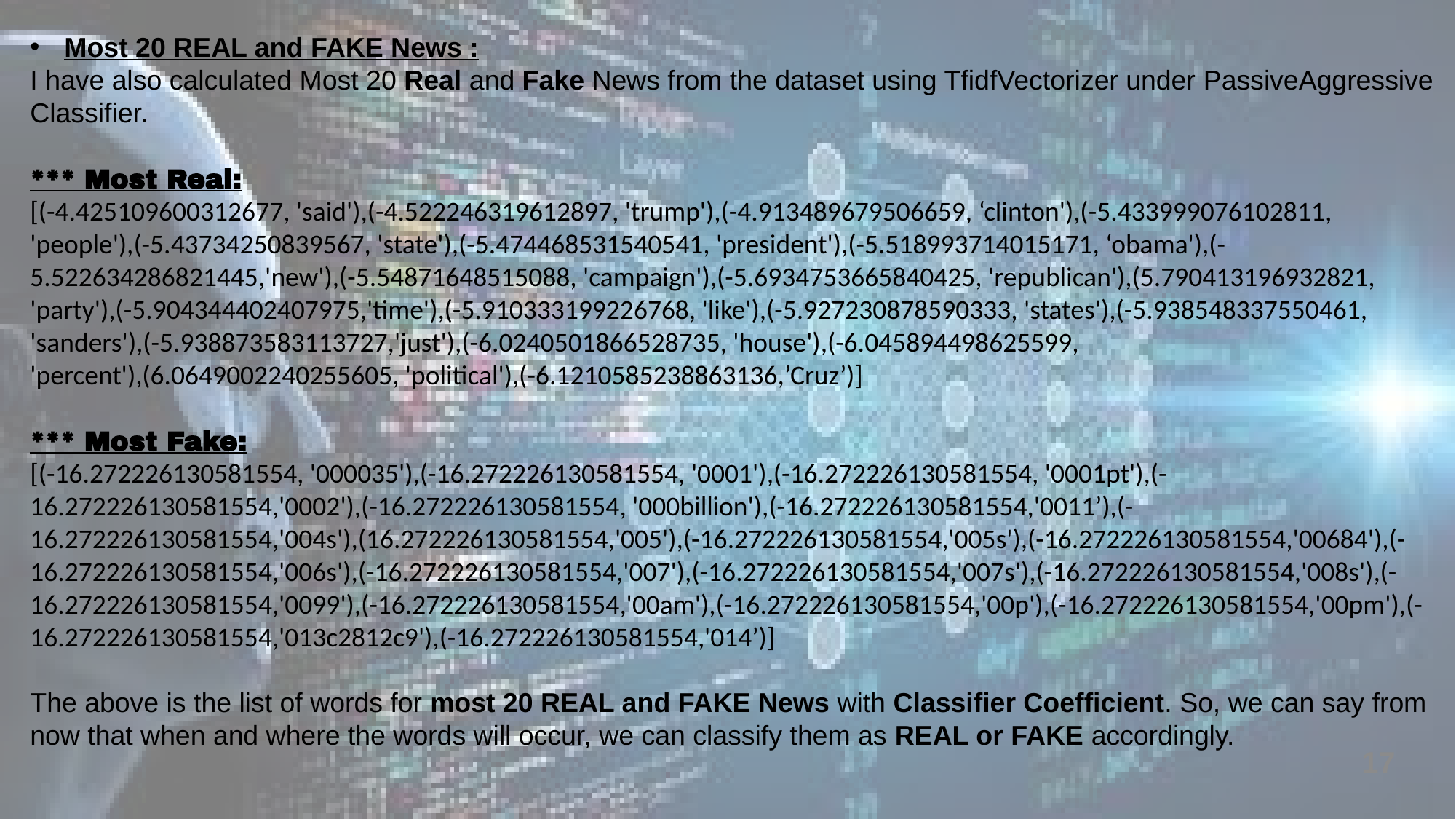

Most 20 REAL and FAKE News :
I have also calculated Most 20 Real and Fake News from the dataset using TfidfVectorizer under PassiveAggressive Classifier.

*** Most Real:
[(-4.425109600312677, 'said'),(-4.522246319612897, 'trump'),(-4.913489679506659, ‘clinton'),(-5.433999076102811,
'people'),(-5.43734250839567, 'state'),(-5.474468531540541, 'president'),(-5.518993714015171, ‘obama'),(-5.522634286821445,'new'),(-5.54871648515088, 'campaign'),(-5.6934753665840425, 'republican'),(5.790413196932821, 'party'),(-5.904344402407975,'time'),(-5.910333199226768, 'like'),(-5.927230878590333, 'states'),(-5.938548337550461, 'sanders'),(-5.938873583113727,'just'),(-6.0240501866528735, 'house'),(-6.045894498625599,
'percent'),(6.0649002240255605, 'political'),(-6.1210585238863136,’Cruz’)]

*** Most Fake:
[(-16.272226130581554, '000035'),(-16.272226130581554, '0001'),(-16.272226130581554, '0001pt'),(-16.272226130581554,'0002'),(-16.272226130581554, '000billion'),(-16.272226130581554,'0011’),(-
16.272226130581554,'004s'),(16.272226130581554,'005'),(-16.272226130581554,'005s'),(-16.272226130581554,'00684'),(-16.272226130581554,'006s'),(-16.272226130581554,'007'),(-16.272226130581554,'007s'),(-16.272226130581554,'008s'),(-16.272226130581554,'0099'),(-16.272226130581554,'00am'),(-16.272226130581554,'00p'),(-16.272226130581554,'00pm'),(-16.272226130581554,'013c2812c9'),(-16.272226130581554,'014’)]

The above is the list of words for most 20 REAL and FAKE News with Classifier Coefficient. So, we can say from now that when and where the words will occur, we can classify them as REAL or FAKE accordingly.

17